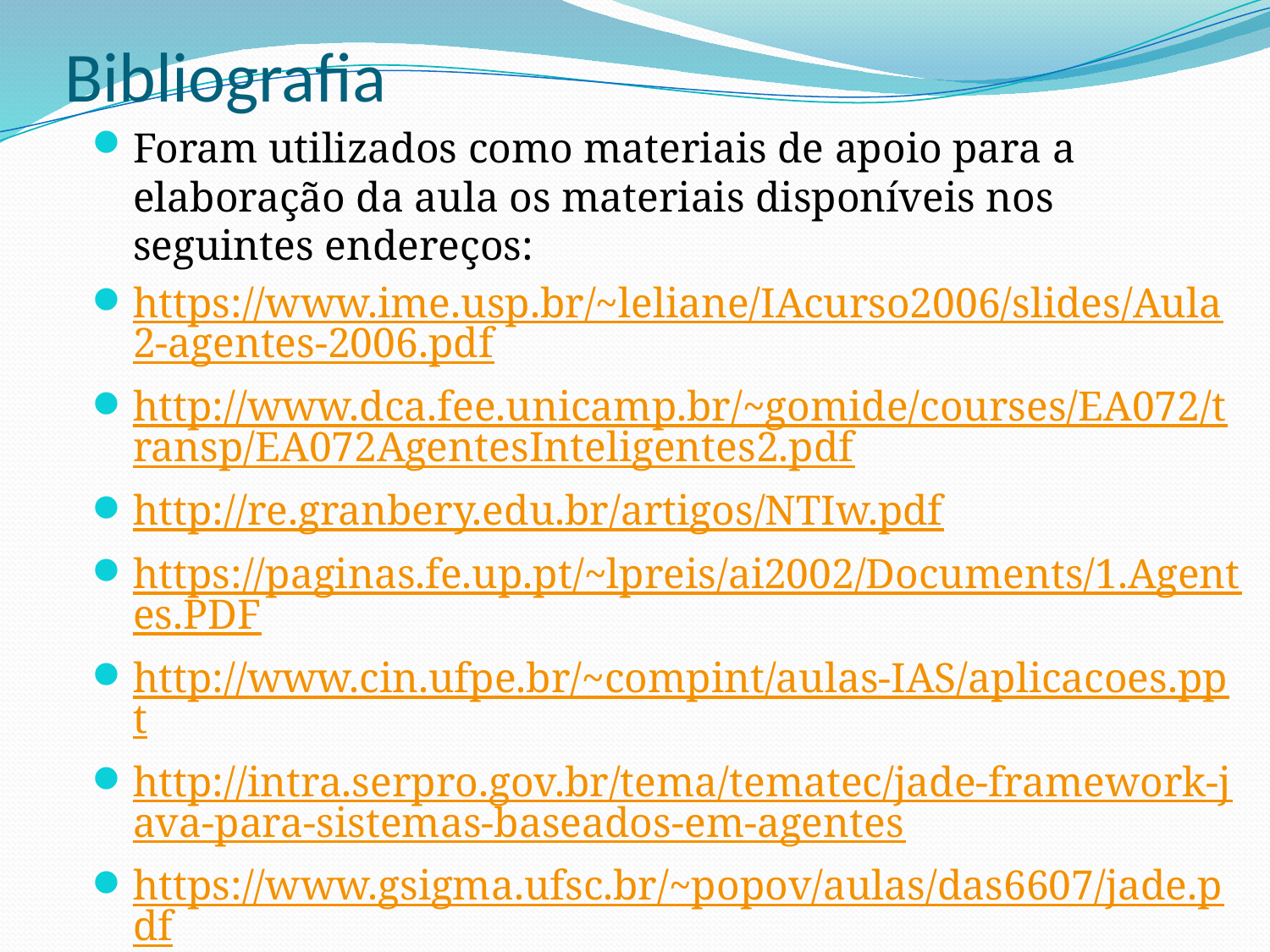

# Bibliografia
Foram utilizados como materiais de apoio para a elaboração da aula os materiais disponíveis nos seguintes endereços:
https://www.ime.usp.br/~leliane/IAcurso2006/slides/Aula2-agentes-2006.pdf
http://www.dca.fee.unicamp.br/~gomide/courses/EA072/transp/EA072AgentesInteligentes2.pdf
http://re.granbery.edu.br/artigos/NTIw.pdf
https://paginas.fe.up.pt/~lpreis/ai2002/Documents/1.Agentes.PDF
http://www.cin.ufpe.br/~compint/aulas-IAS/aplicacoes.ppt
http://intra.serpro.gov.br/tema/tematec/jade-framework-java-para-sistemas-baseados-em-agentes
https://www.gsigma.ufsc.br/~popov/aulas/das6607/jade.pdf
http://www.dca.fee.unicamp.br/~gudwin/courses/IA009/artigos/IA009_2010_12.pdf
http://www.cin.ufpe.br/~if703/aulas/aulaJADE.ppt